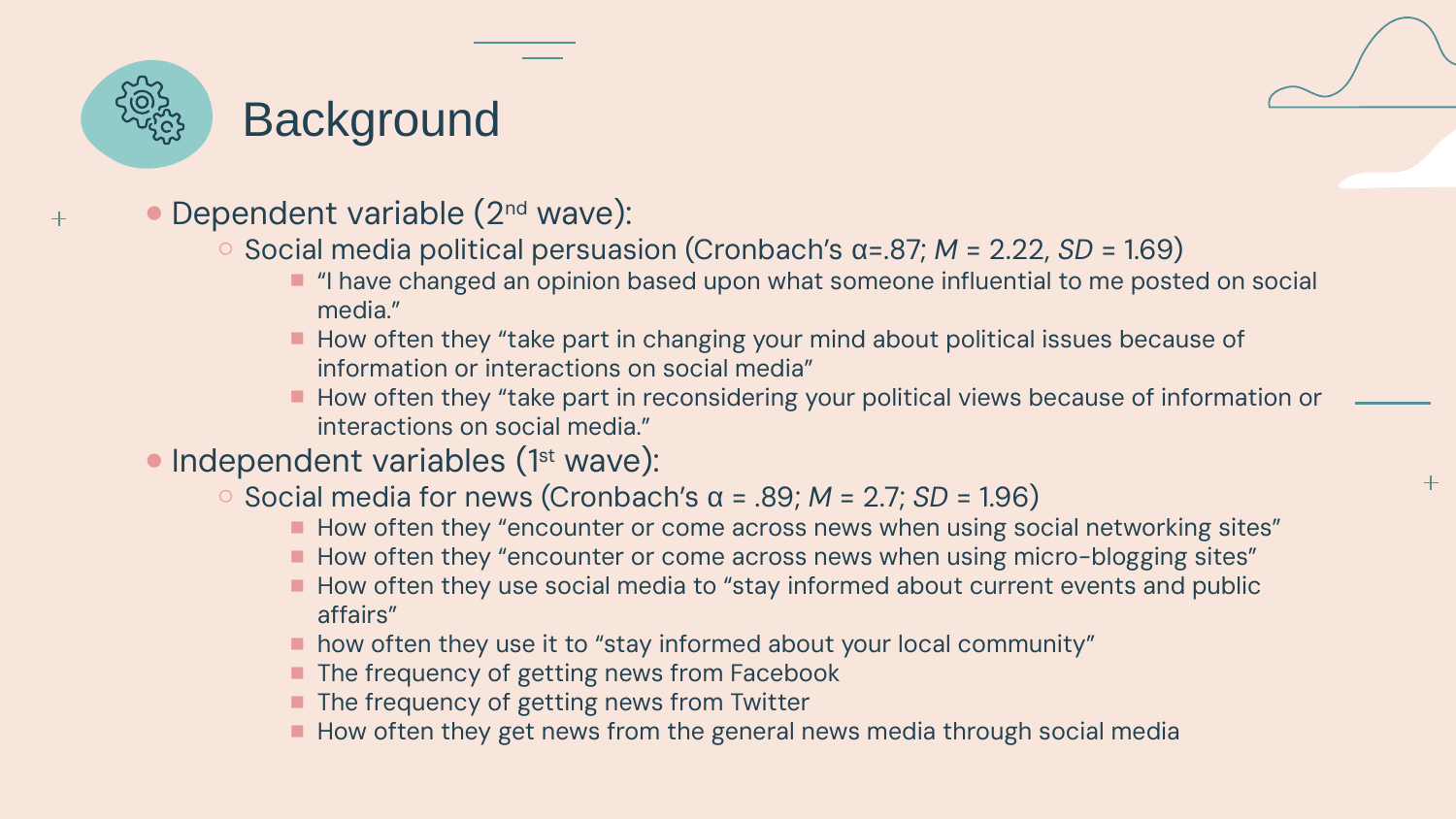

# Background
Dependent variable (2nd wave):
Social media political persuasion (Cronbach’s α=.87; M = 2.22, SD = 1.69)
“I have changed an opinion based upon what someone influential to me posted on social media.”
How often they “take part in changing your mind about political issues because of information or interactions on social media”
How often they “take part in reconsidering your political views because of information or interactions on social media.”
Independent variables (1st wave):
Social media for news (Cronbach’s α = .89; M = 2.7; SD = 1.96)
How often they “encounter or come across news when using social networking sites”
How often they “encounter or come across news when using micro-blogging sites”
How often they use social media to “stay informed about current events and public affairs”
how often they use it to “stay informed about your local community”
The frequency of getting news from Facebook
The frequency of getting news from Twitter
How often they get news from the general news media through social media